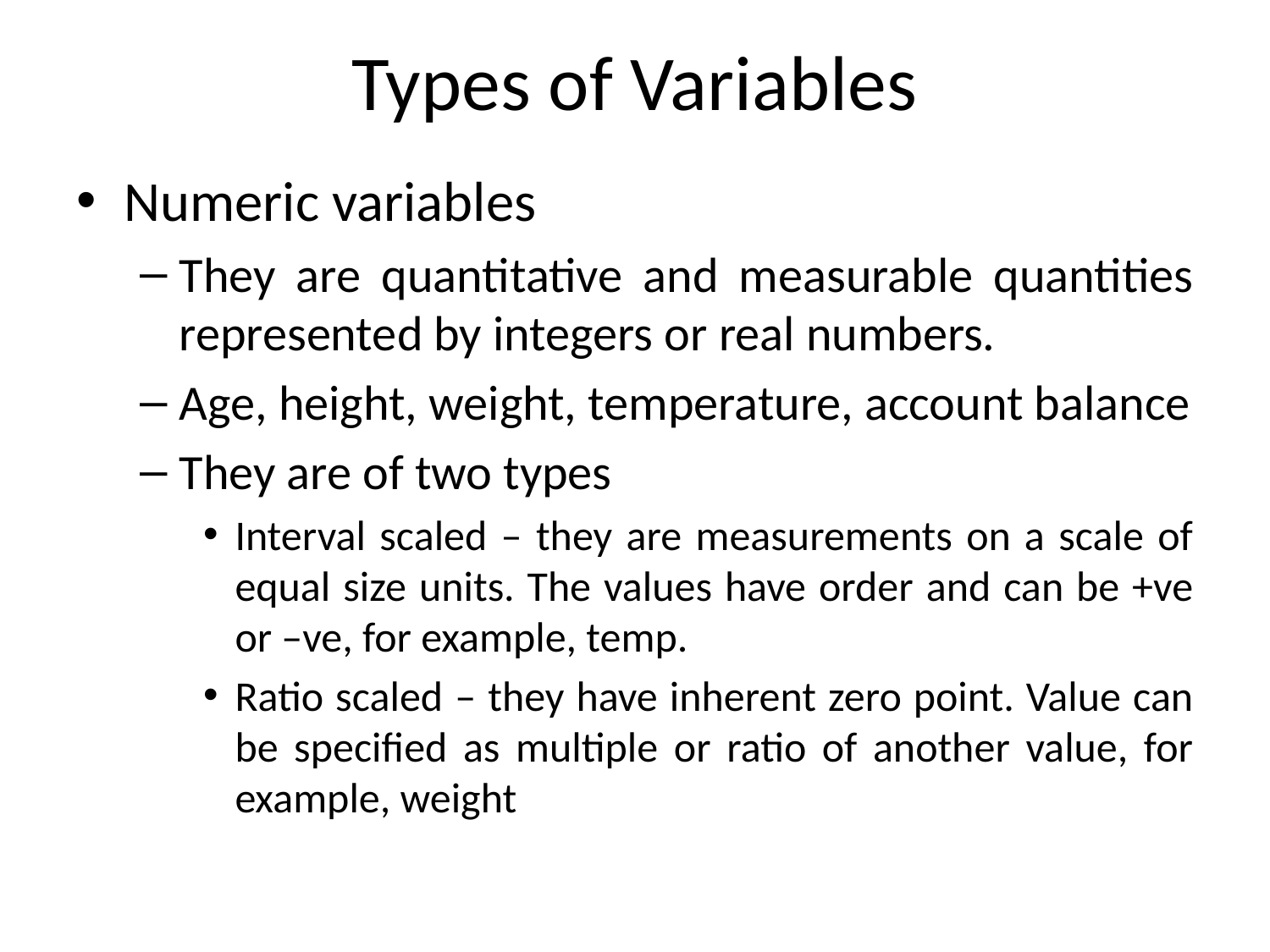

# Types of Variables
Numeric variables
They are quantitative and measurable quantities represented by integers or real numbers.
Age, height, weight, temperature, account balance
They are of two types
Interval scaled – they are measurements on a scale of equal size units. The values have order and can be +ve or –ve, for example, temp.
Ratio scaled – they have inherent zero point. Value can be specified as multiple or ratio of another value, for example, weight